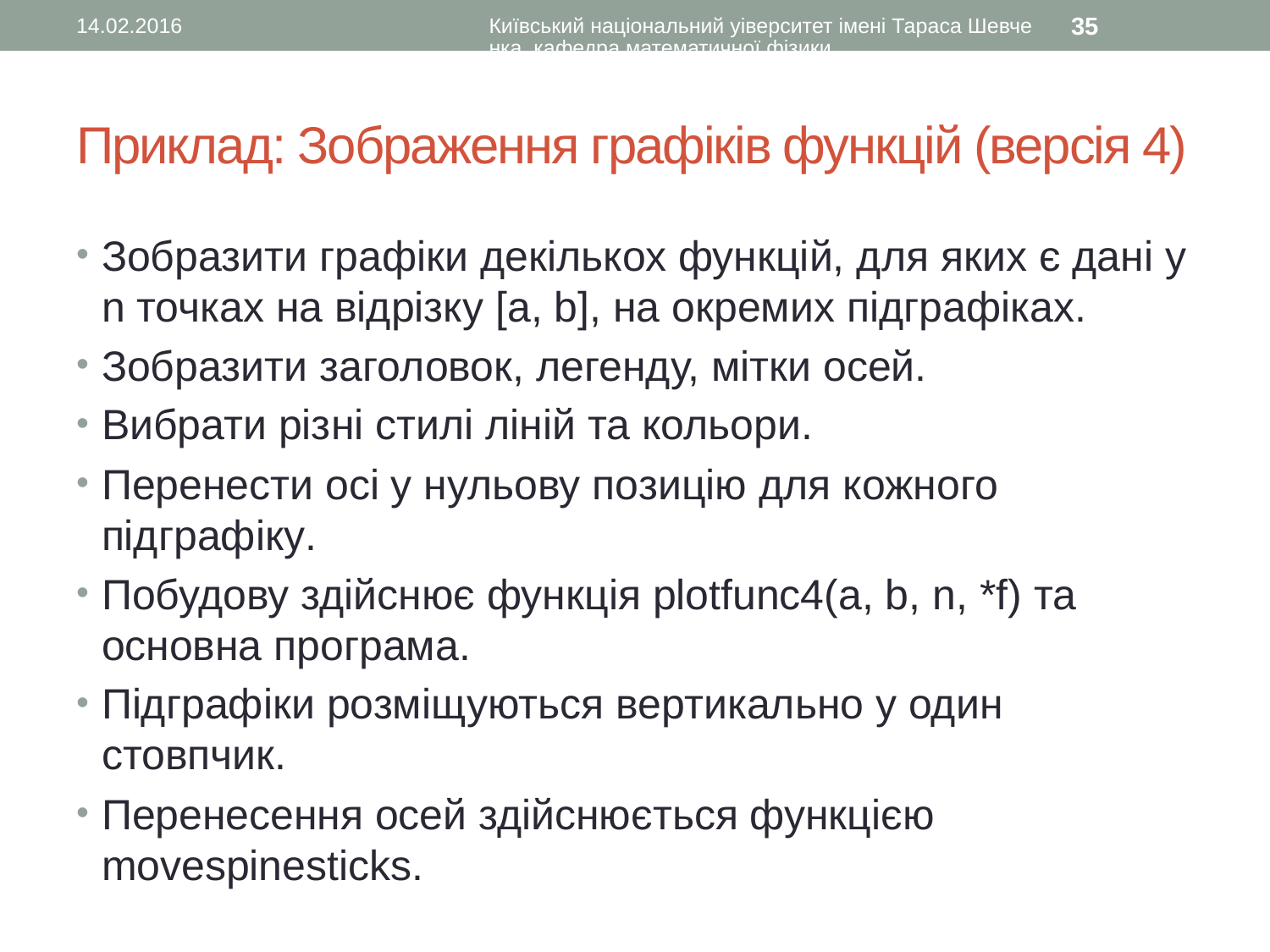

14.02.2016
Київський національний уіверситет імені Тараса Шевченка, кафедра математичної фізики
35
# Приклад: Зображення графіків функцій (версія 4)
Зобразити графіки декількох функцій, для яких є дані у n точках на відрізку [a, b], на окремих підграфіках.
Зобразити заголовок, легенду, мітки осей.
Вибрати різні стилі ліній та кольори.
Перенести осі у нульову позицію для кожного підграфіку.
Побудову здійснює функція plotfunc4(a, b, n, *f) та основна програма.
Підграфіки розміщуються вертикально у один стовпчик.
Перенесення осей здійснюється функцією movespinesticks.